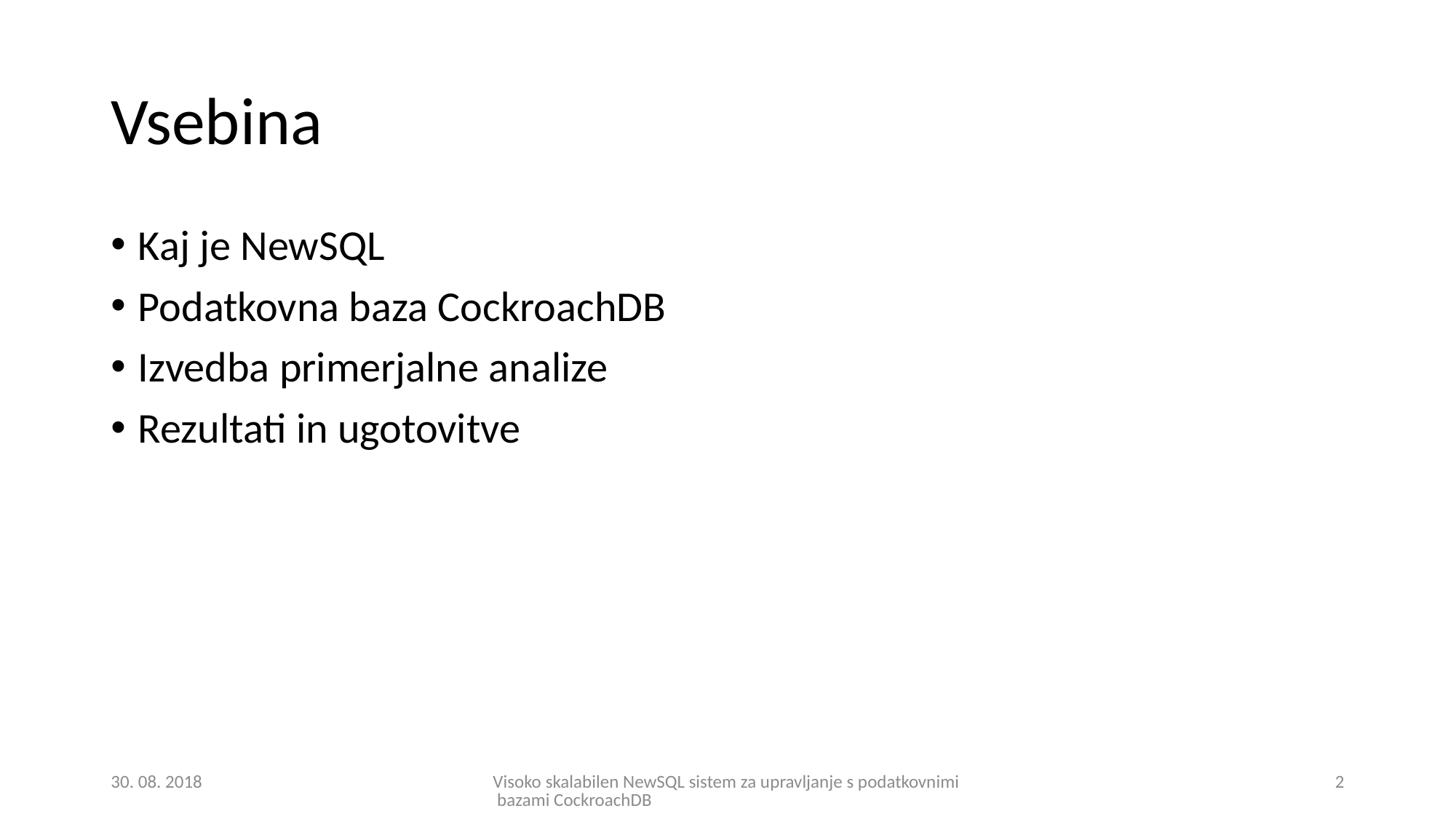

# Vsebina
Kaj je NewSQL
Podatkovna baza CockroachDB
Izvedba primerjalne analize
Rezultati in ugotovitve
30. 08. 2018
Visoko skalabilen NewSQL sistem za upravljanje s podatkovnimi bazami CockroachDB
2